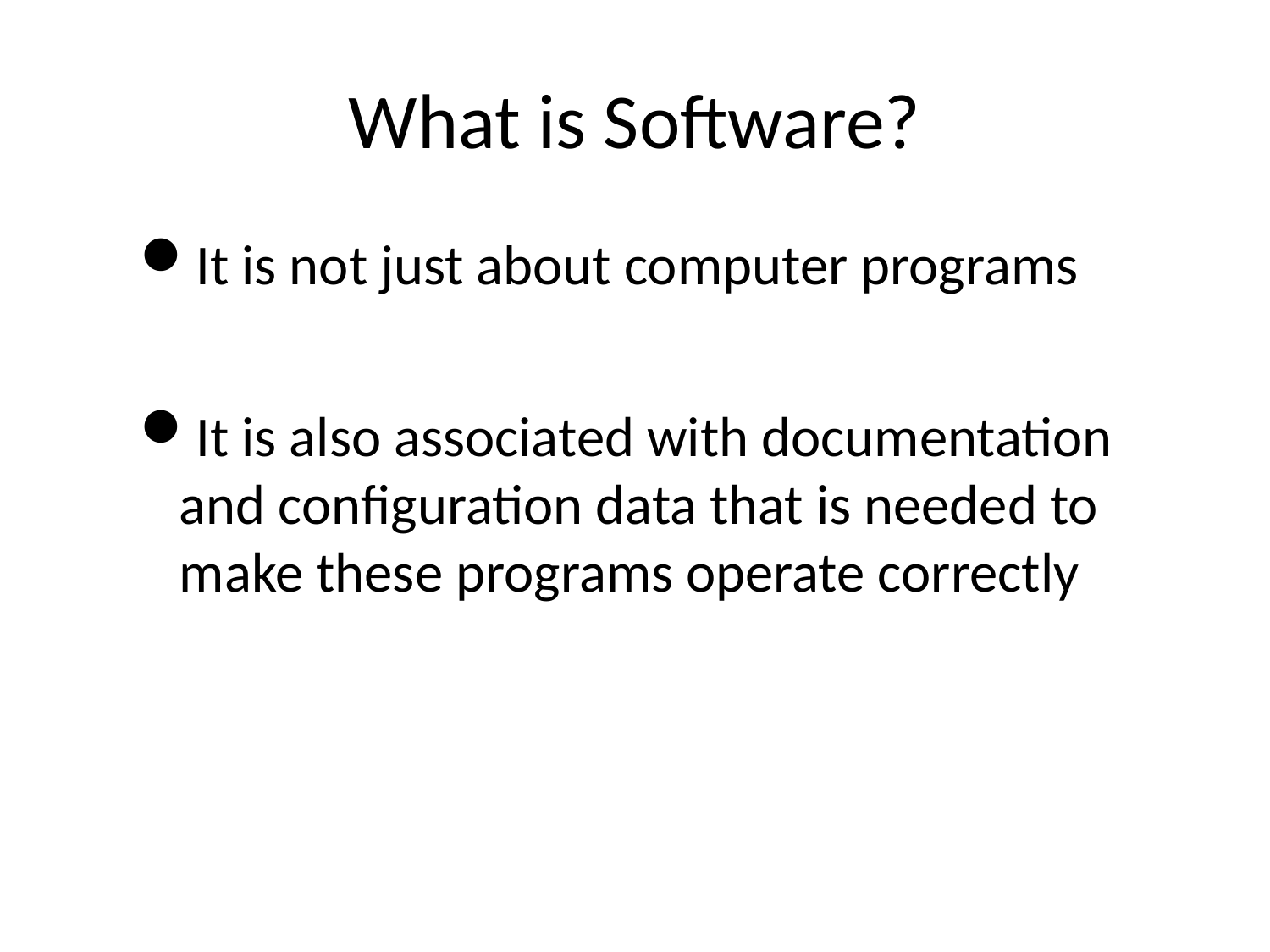

# What is Software?
It is not just about computer programs

It is also associated with documentation and configuration data that is needed to make these programs operate correctly